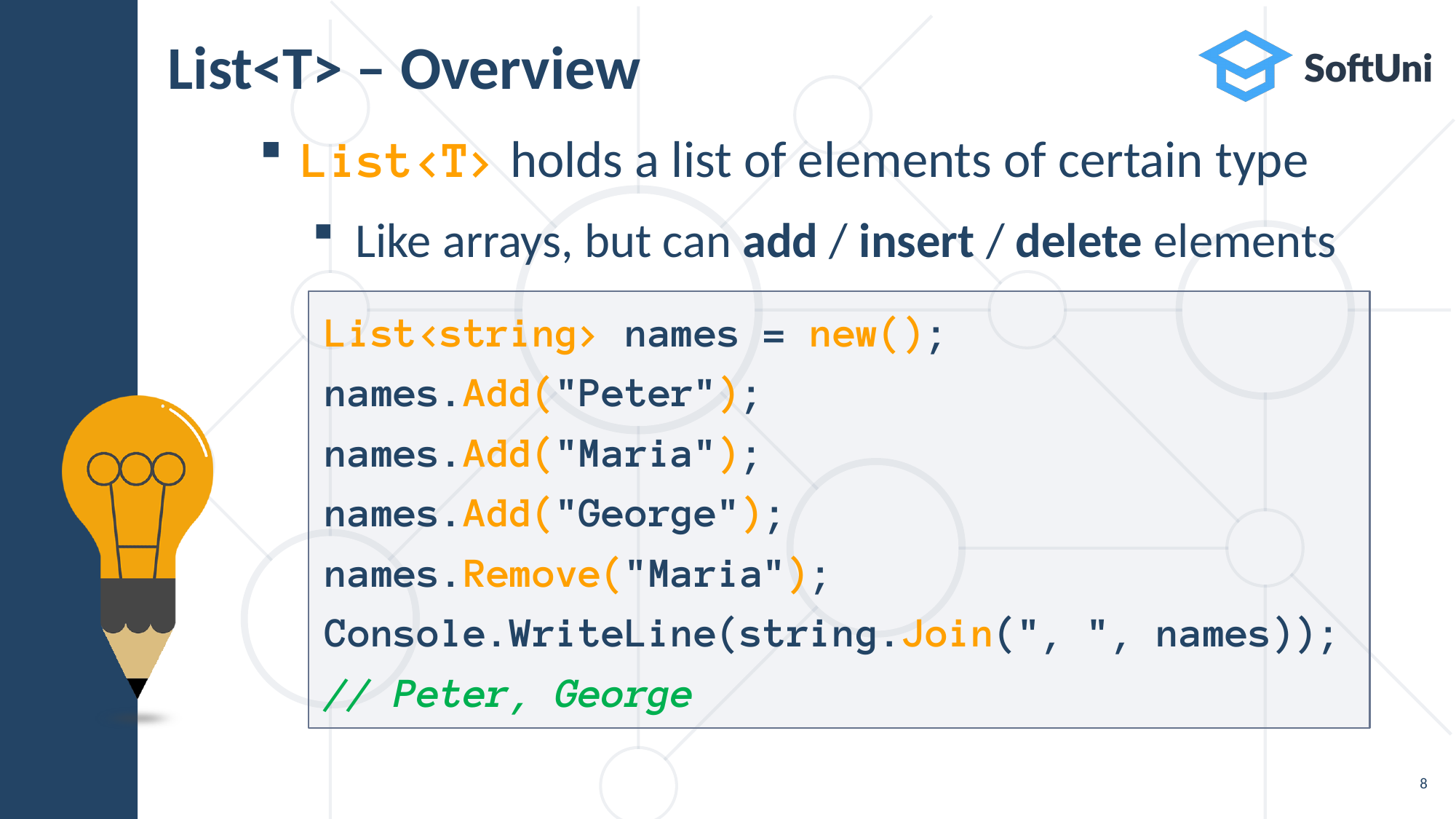

# List<T> – Overview
List<T> holds a list of elements of certain type
Like arrays, but can add / insert / delete elements
List<string> names = new();
names.Add("Peter");
names.Add("Maria");
names.Add("George");
names.Remove("Maria");
Console.WriteLine(string.Join(", ", names));
// Peter, George
8